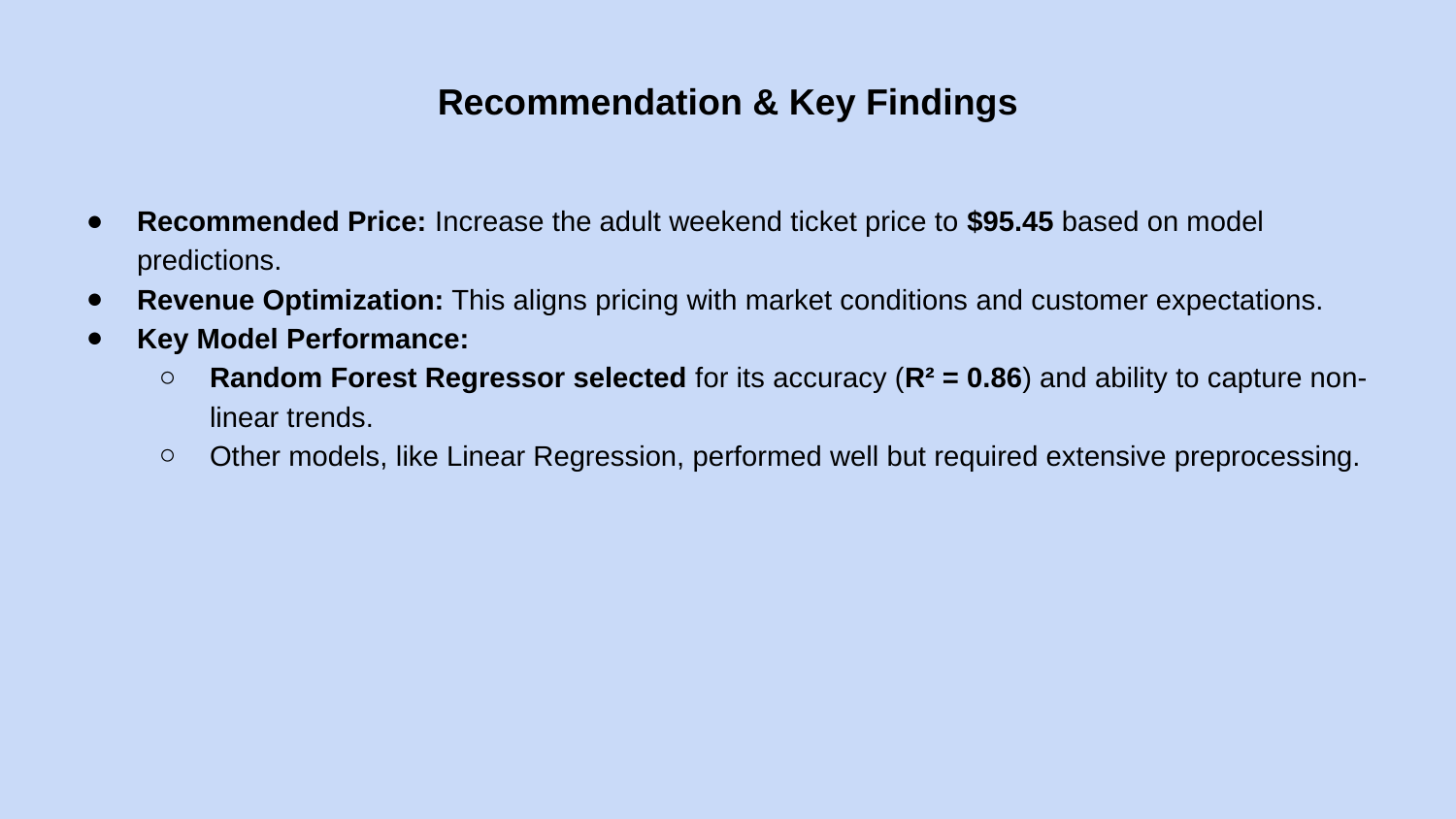

# Recommendation & Key Findings
Recommended Price: Increase the adult weekend ticket price to $95.45 based on model predictions.
Revenue Optimization: This aligns pricing with market conditions and customer expectations.
Key Model Performance:
Random Forest Regressor selected for its accuracy (R² = 0.86) and ability to capture non-linear trends.
Other models, like Linear Regression, performed well but required extensive preprocessing.